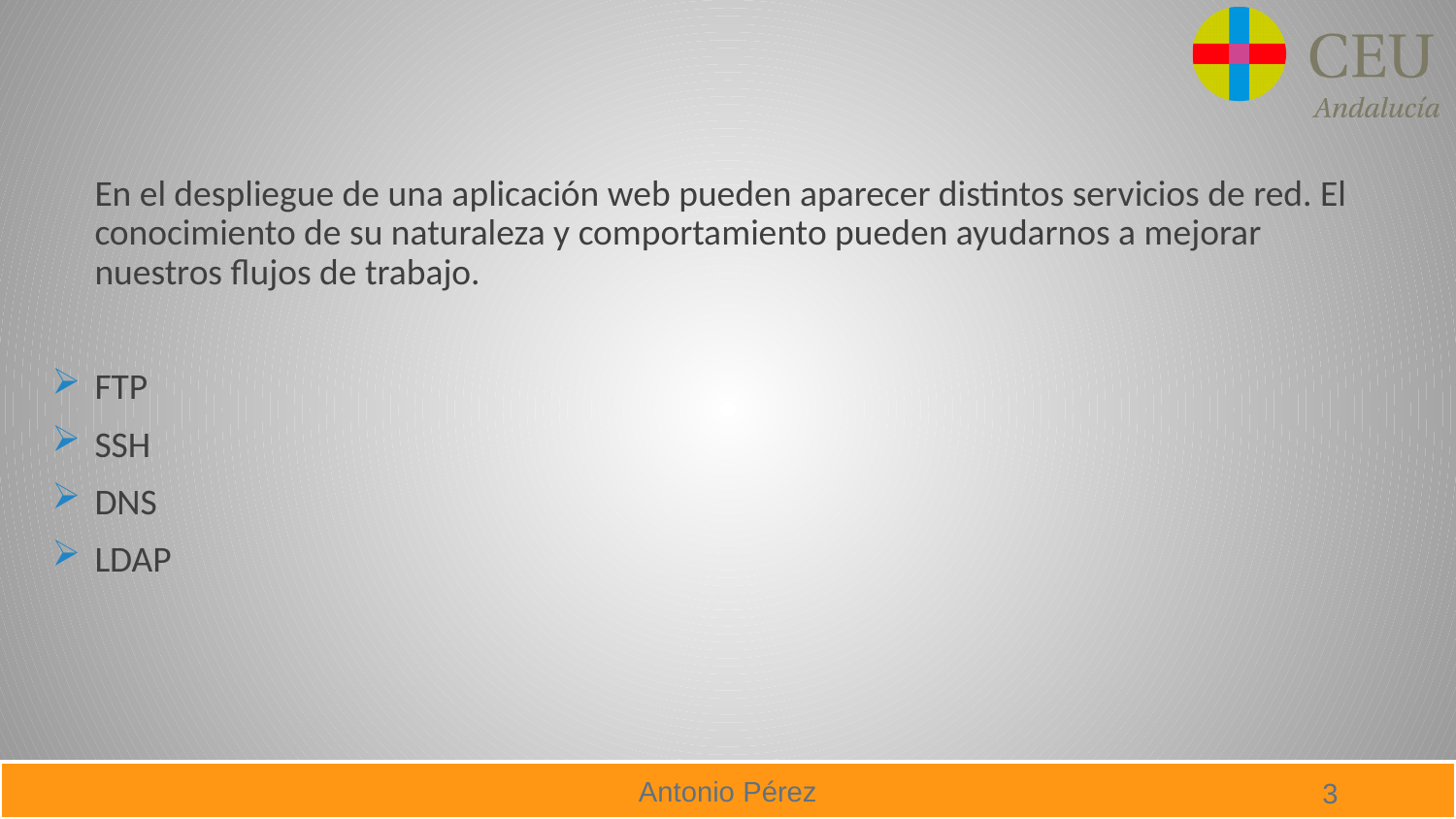

En el despliegue de una aplicación web pueden aparecer distintos servicios de red. El conocimiento de su naturaleza y comportamiento pueden ayudarnos a mejorar nuestros flujos de trabajo.

FTP
SSH
DNS
LDAP